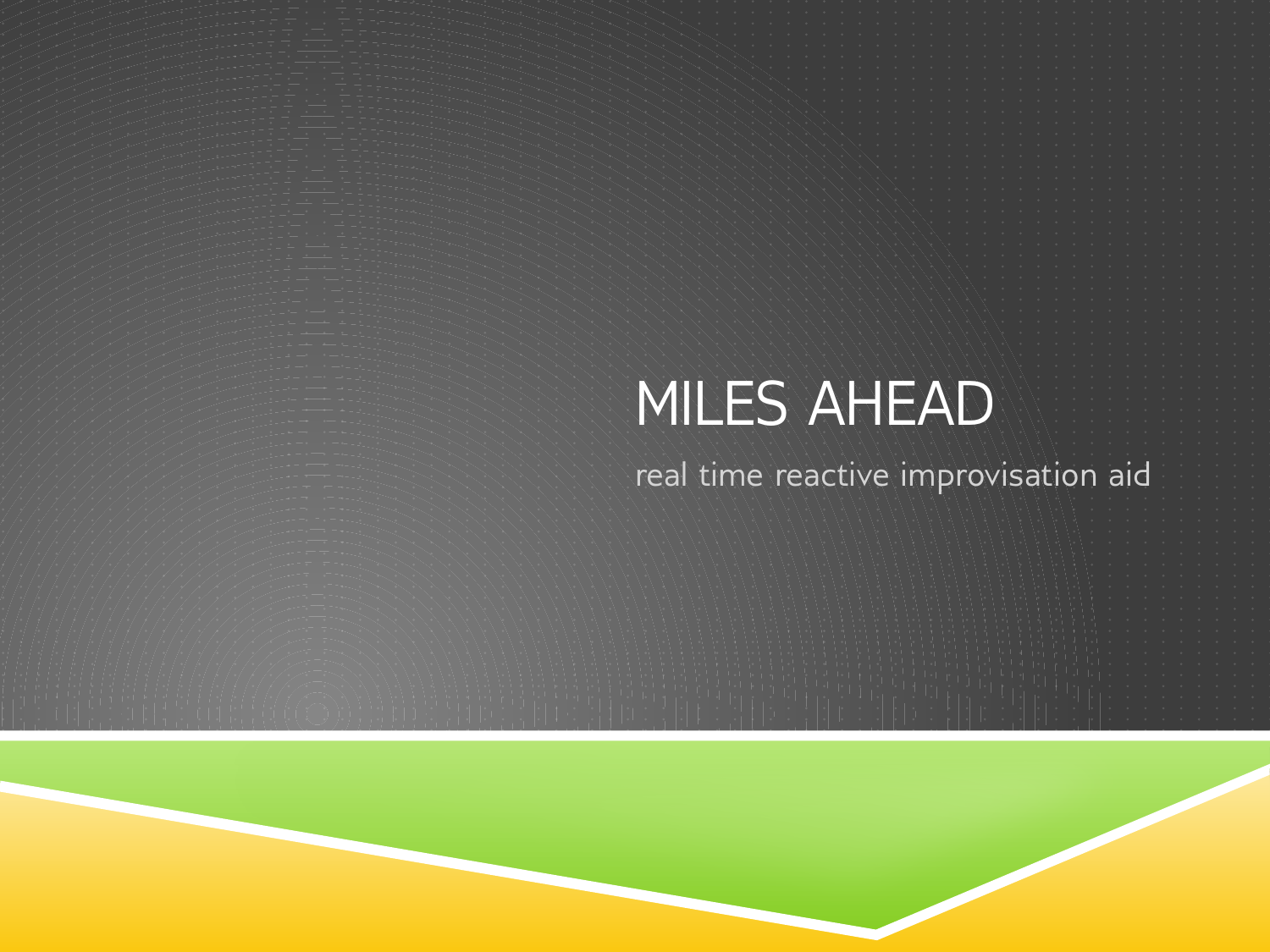

# Miles ahead
real time reactive improvisation aid